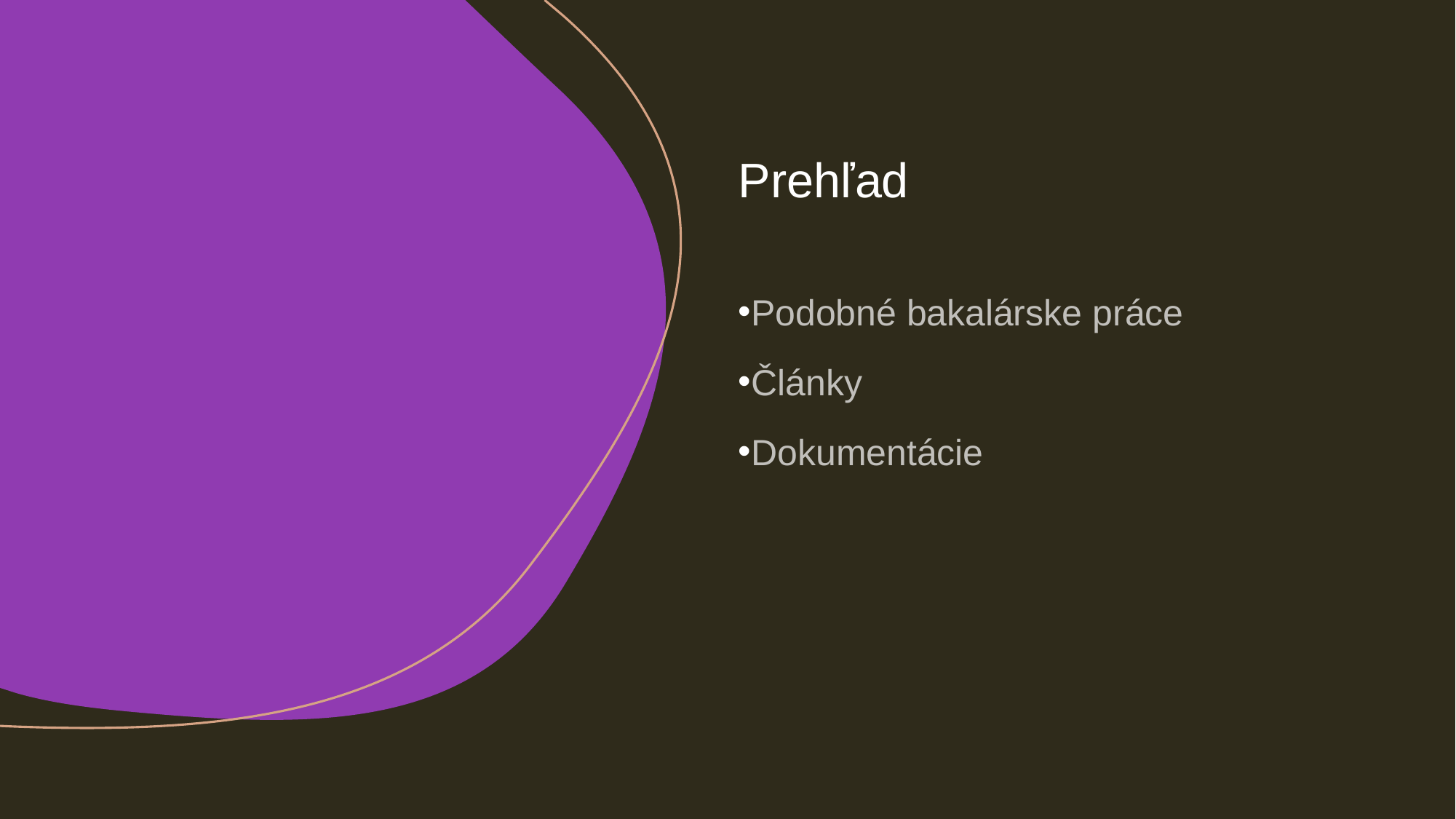

# Prehľad
Podobné bakalárske práce
Články
Dokumentácie